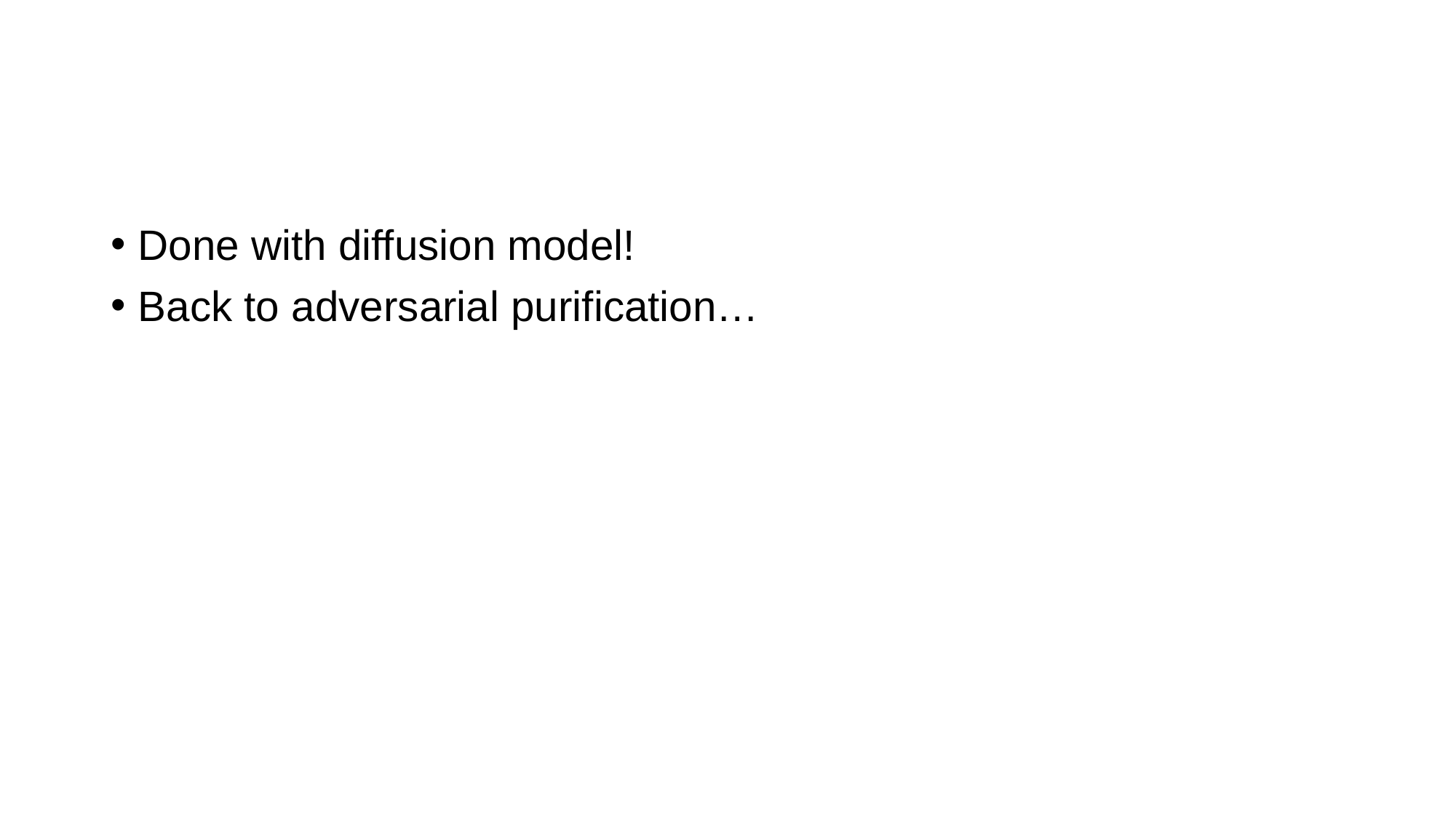

#
Done with diffusion model!
Back to adversarial purification…